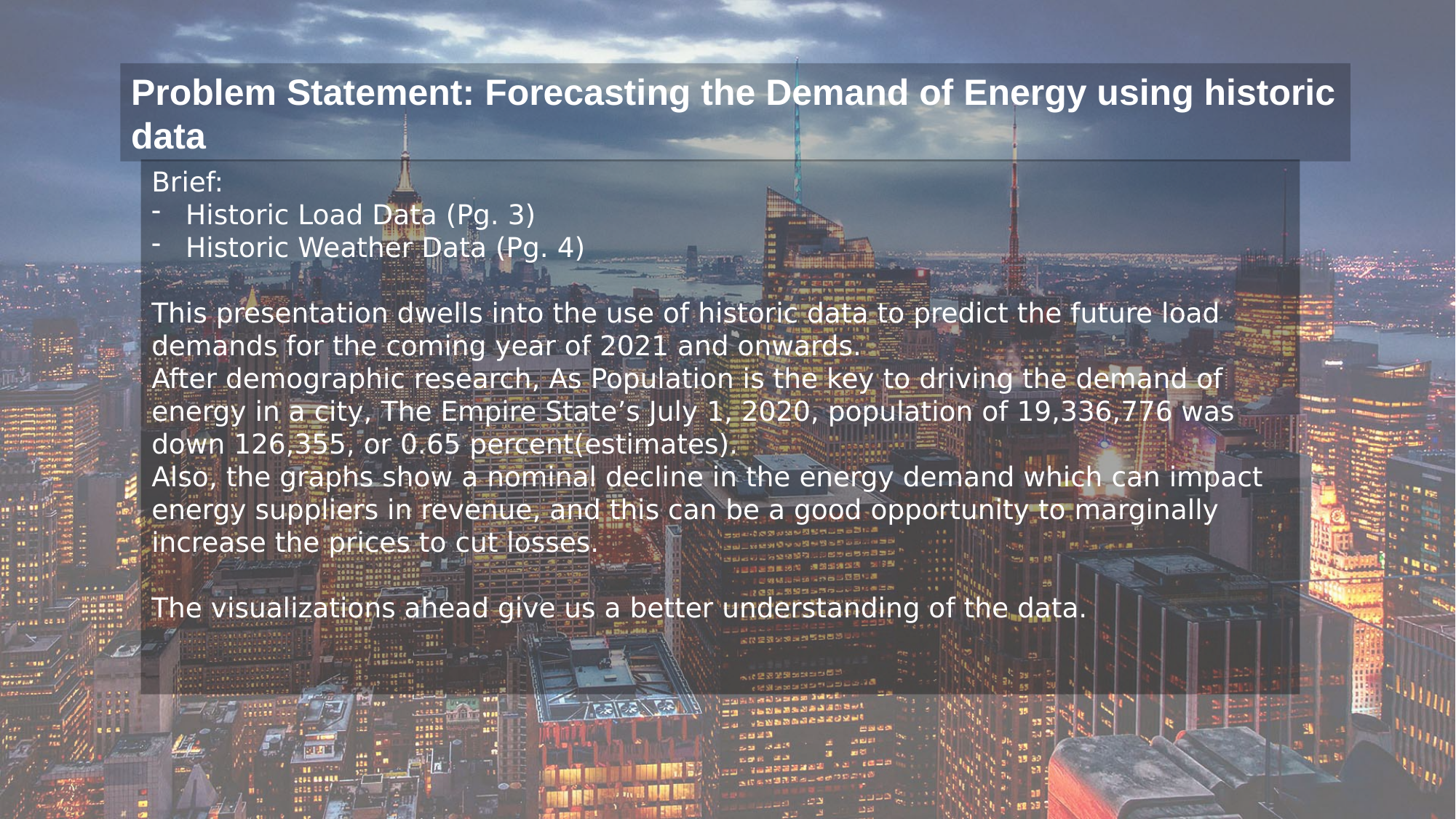

Problem Statement: Forecasting the Demand of Energy using historic data

Brief:
Historic Load Data (Pg. 3)
Historic Weather Data (Pg. 4)

This presentation dwells into the use of historic data to predict the future load demands for the coming year of 2021 and onwards.
After demographic research, As Population is the key to driving the demand of energy in a city, The Empire State’s July 1, 2020, population of 19,336,776 was down 126,355, or 0.65 percent(estimates).
Also, the graphs show a nominal decline in the energy demand which can impact energy suppliers in revenue, and this can be a good opportunity to marginally increase the prices to cut losses.

The visualizations ahead give us a better understanding of the data.